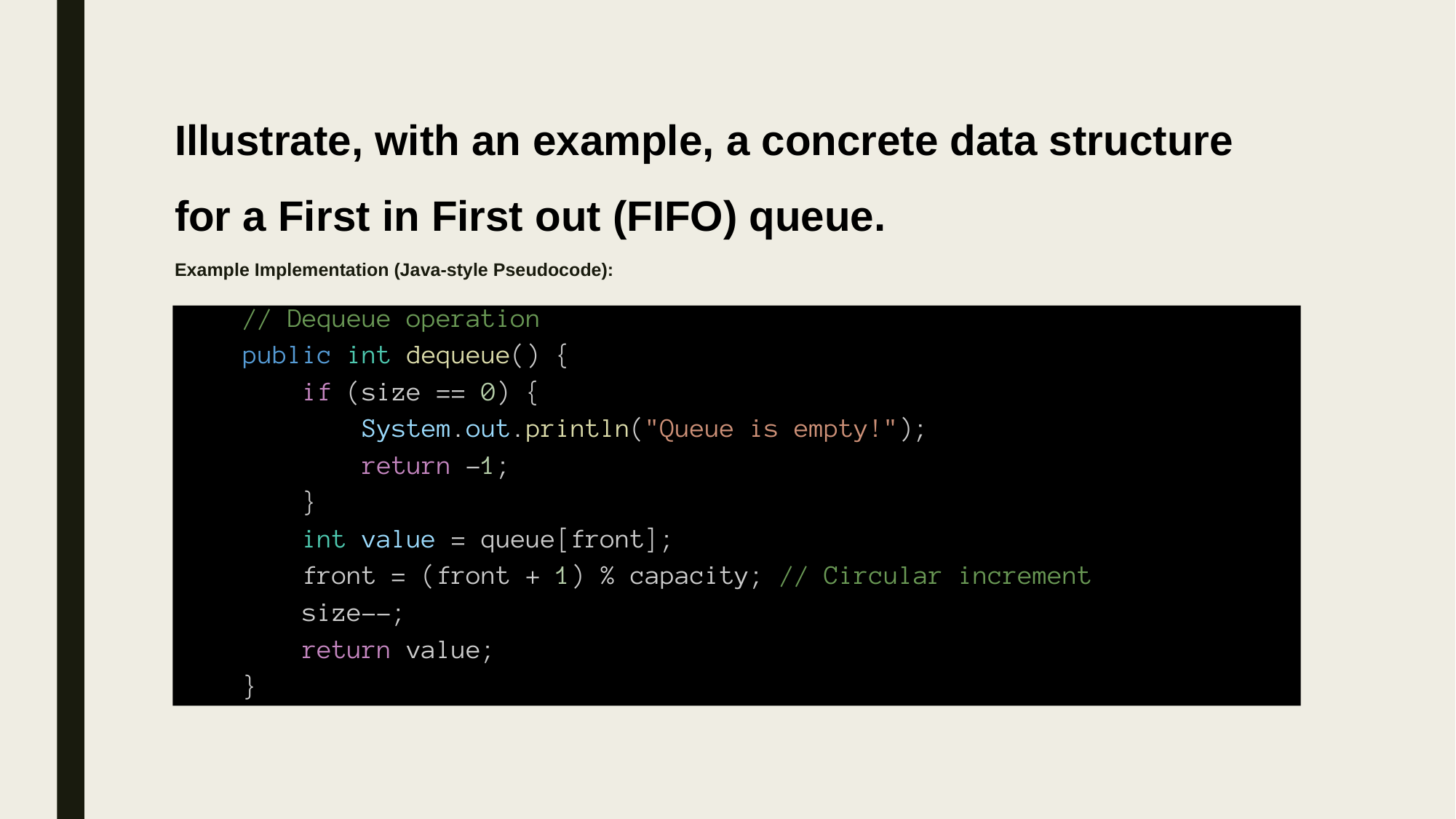

# Illustrate, with an example, a concrete data structure for a First in First out (FIFO) queue.
Example Implementation (Java-style Pseudocode):

    // Dequeue operation
    public int dequeue() {
        if (size == 0) {
            System.out.println("Queue is empty!");
            return -1;
        }
        int value = queue[front];
        front = (front + 1) % capacity; // Circular increment
        size--;
        return value;
    }